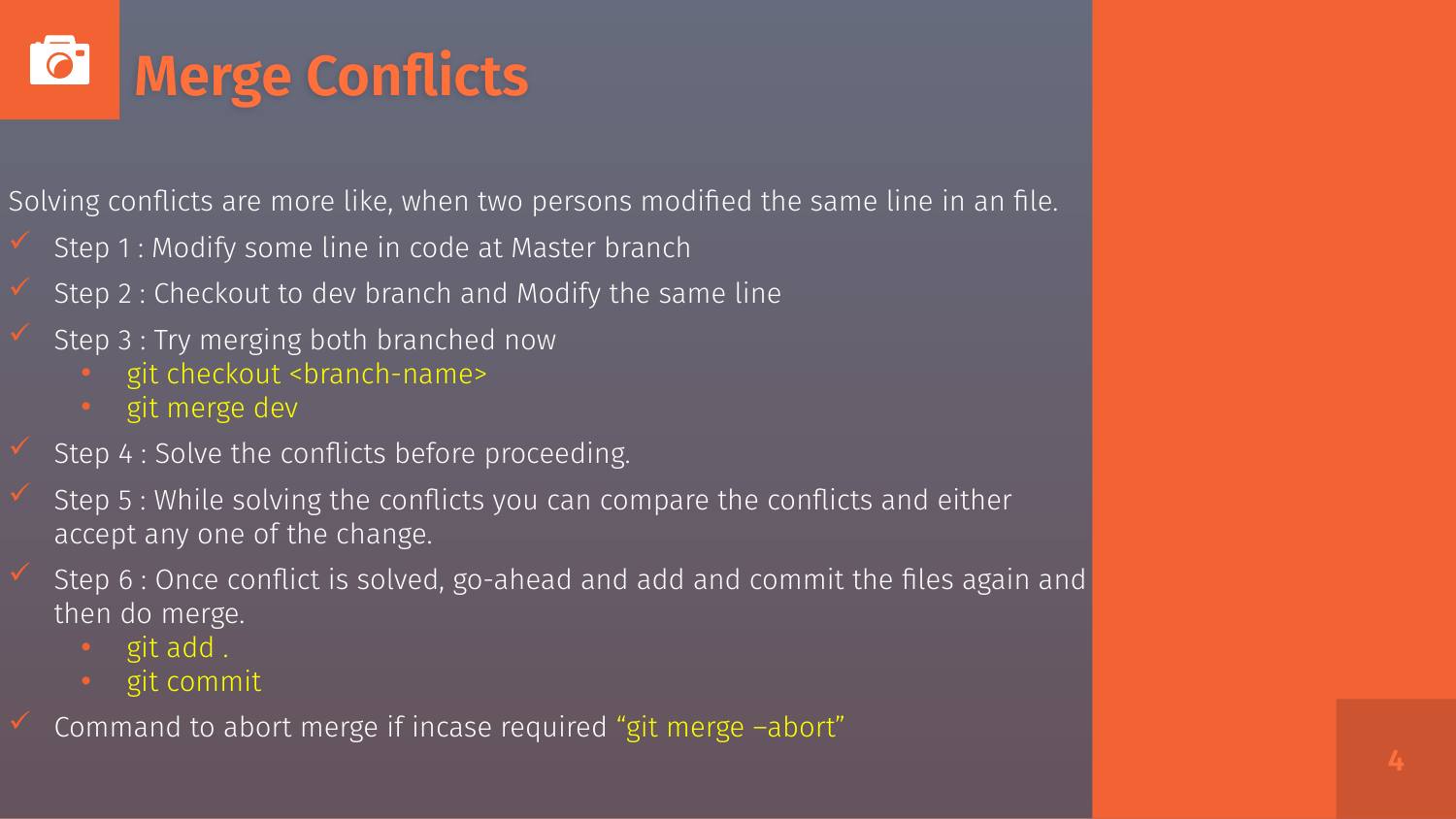

# Merge Conflicts

Solving conflicts are more like, when two persons modified the same line in an file.
Step 1 : Modify some line in code at Master branch
Step 2 : Checkout to dev branch and Modify the same line
Step 3 : Try merging both branched now
git checkout <branch-name>
git merge dev
Step 4 : Solve the conflicts before proceeding.
Step 5 : While solving the conflicts you can compare the conflicts and either accept any one of the change.
Step 6 : Once conflict is solved, go-ahead and add and commit the files again and then do merge.
git add .
git commit
Command to abort merge if incase required “git merge –abort”
4